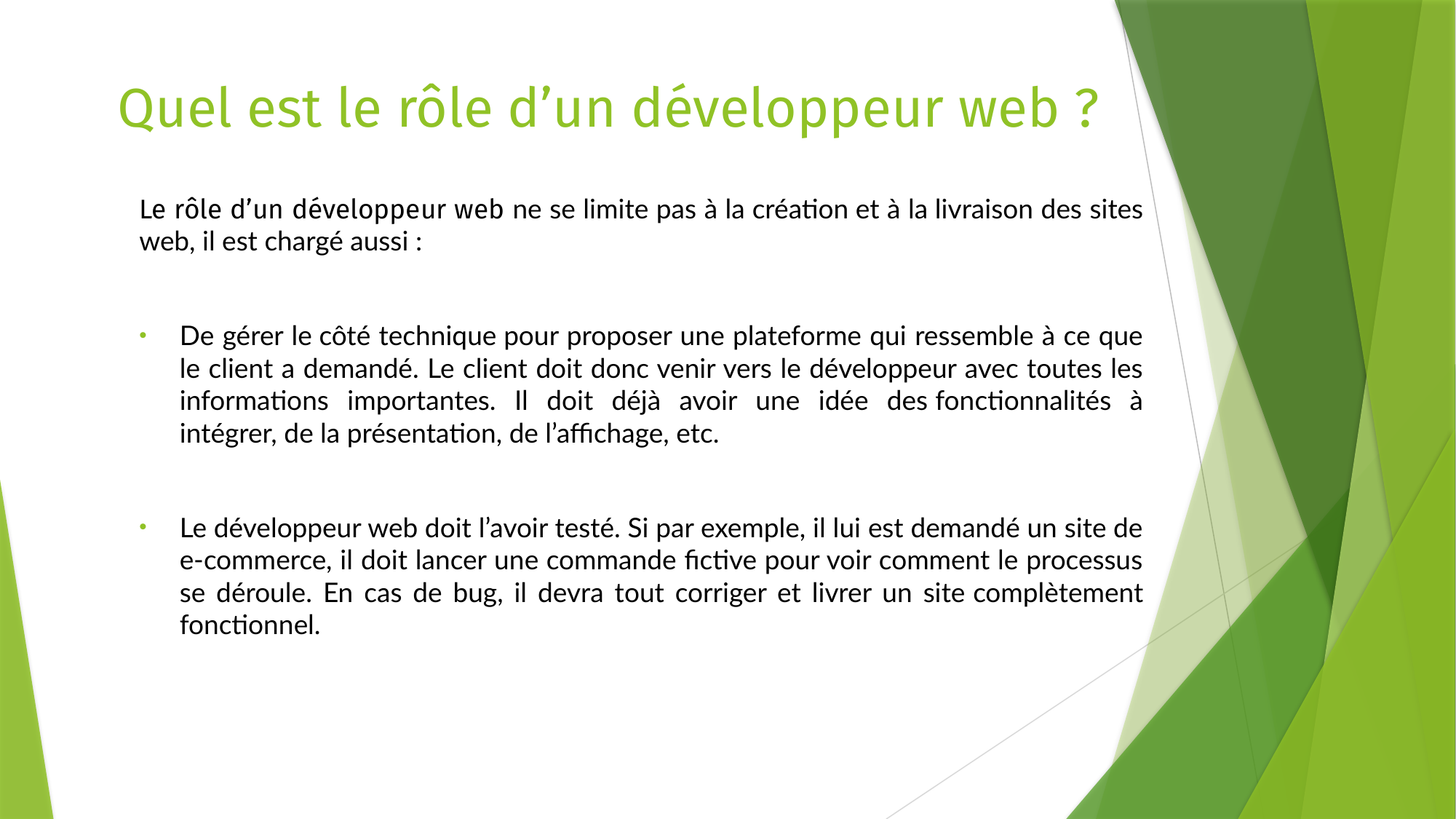

# Quel est le rôle d’un développeur web ?
Le rôle d’un développeur web ne se limite pas à la création et à la livraison des sites web, il est chargé aussi :

De gérer le côté technique pour proposer une plateforme qui ressemble à ce que le client a demandé. Le client doit donc venir vers le développeur avec toutes les informations importantes. Il doit déjà avoir une idée des fonctionnalités à intégrer, de la présentation, de l’affichage, etc.

Le développeur web doit l’avoir testé. Si par exemple, il lui est demandé un site de e-commerce, il doit lancer une commande fictive pour voir comment le processus se déroule. En cas de bug, il devra tout corriger et livrer un site complètement fonctionnel.